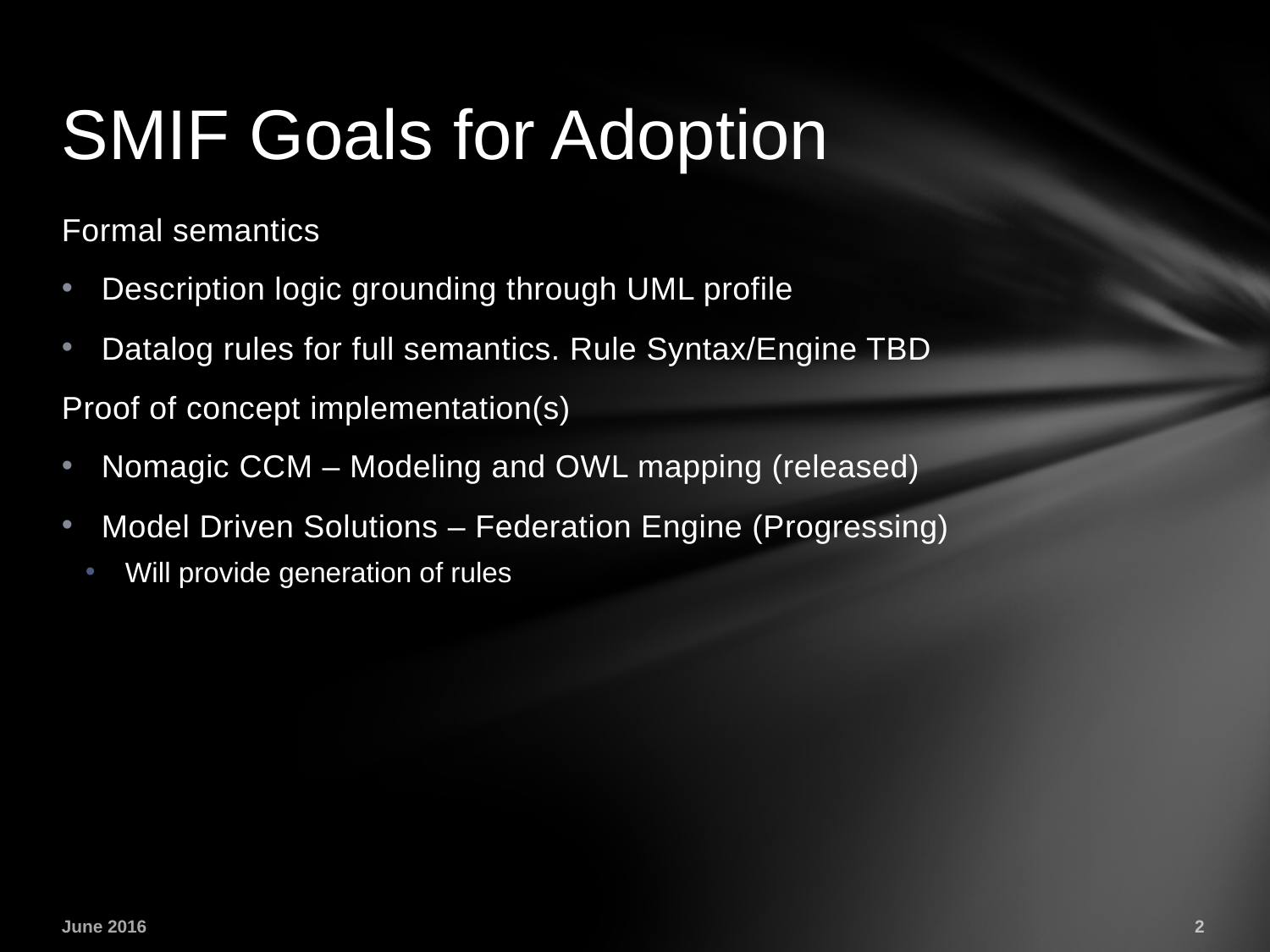

# SMIF Goals for Adoption
Formal semantics
Description logic grounding through UML profile
Datalog rules for full semantics. Rule Syntax/Engine TBD
Proof of concept implementation(s)
Nomagic CCM – Modeling and OWL mapping (released)
Model Driven Solutions – Federation Engine (Progressing)
Will provide generation of rules

June 2016

2